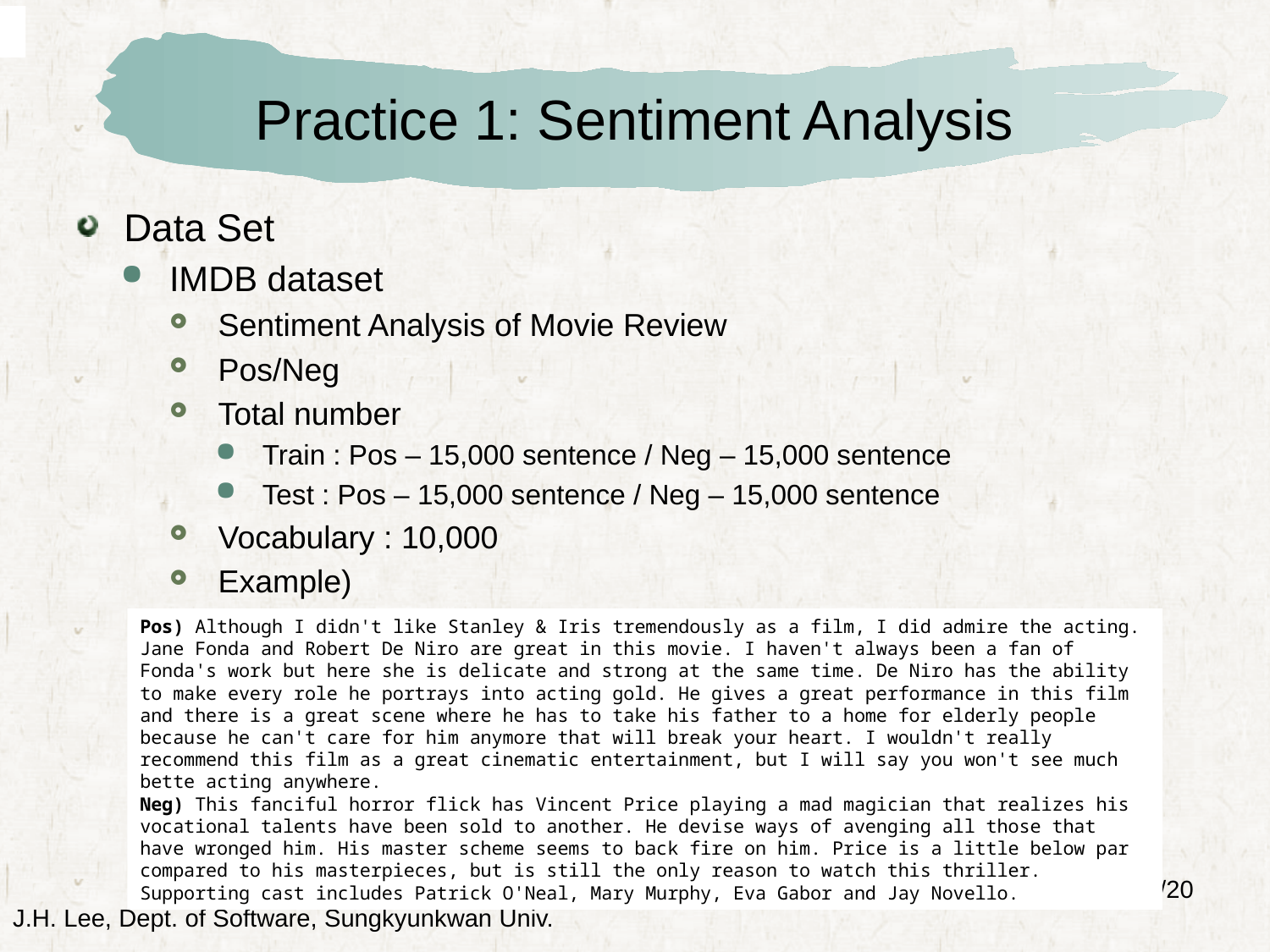

# Practice 1: Sentiment Analysis
Data Set
IMDB dataset
Sentiment Analysis of Movie Review
Pos/Neg
Total number
Train : Pos – 15,000 sentence / Neg – 15,000 sentence
Test : Pos – 15,000 sentence / Neg – 15,000 sentence
Vocabulary : 10,000
Example)

Pos) Although I didn't like Stanley & Iris tremendously as a film, I did admire the acting. Jane Fonda and Robert De Niro are great in this movie. I haven't always been a fan of Fonda's work but here she is delicate and strong at the same time. De Niro has the ability to make every role he portrays into acting gold. He gives a great performance in this film and there is a great scene where he has to take his father to a home for elderly people because he can't care for him anymore that will break your heart. I wouldn't really recommend this film as a great cinematic entertainment, but I will say you won't see much bette acting anywhere.
Neg) This fanciful horror flick has Vincent Price playing a mad magician that realizes his vocational talents have been sold to another. He devise ways of avenging all those that have wronged him. His master scheme seems to back fire on him. Price is a little below par compared to his masterpieces, but is still the only reason to watch this thriller. Supporting cast includes Patrick O'Neal, Mary Murphy, Eva Gabor and Jay Novello.
4/20
J.H. Lee, Dept. of Software, Sungkyunkwan Univ.